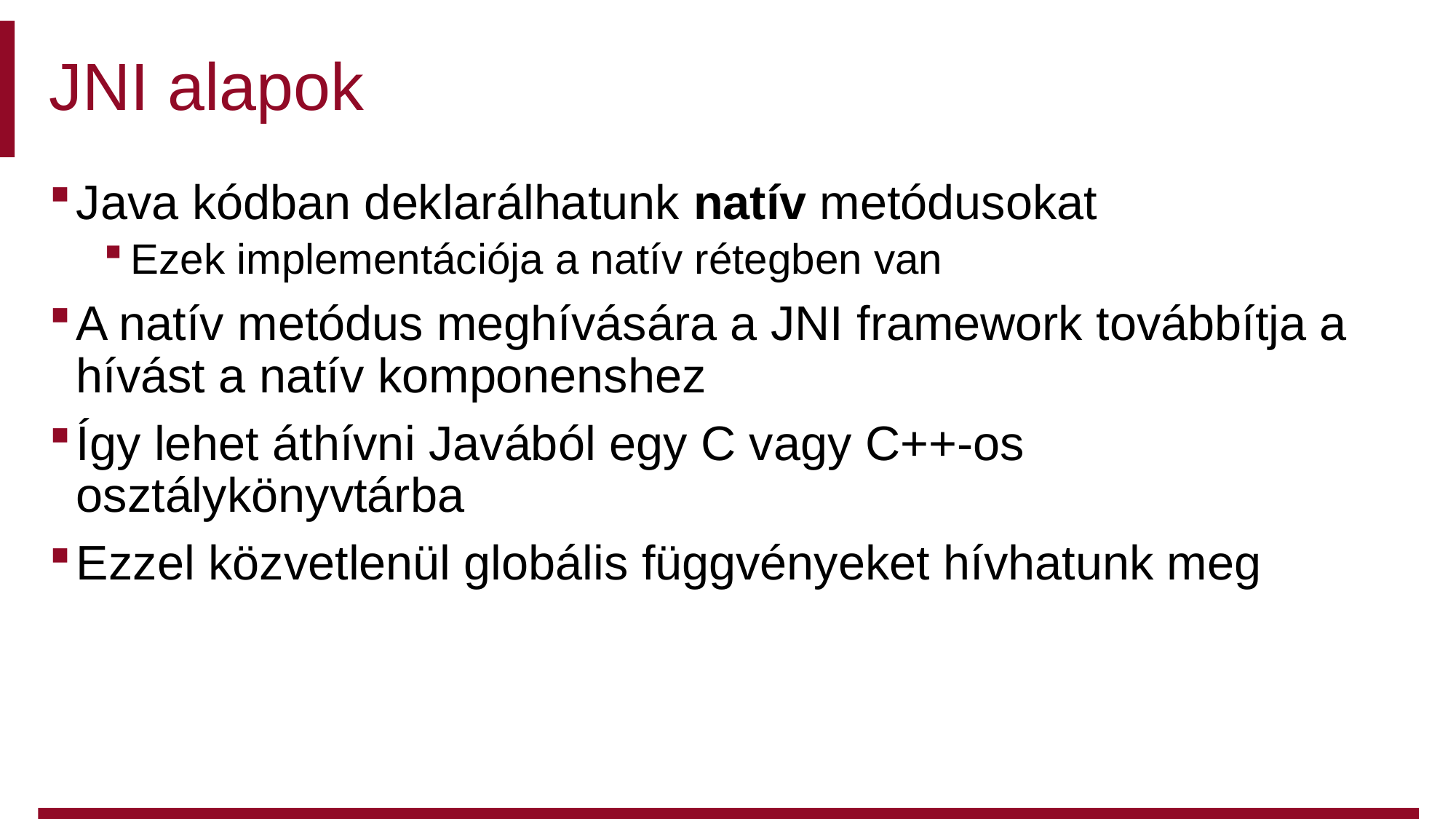

# JNI alapok
Java kódban deklarálhatunk natív metódusokat
Ezek implementációja a natív rétegben van
A natív metódus meghívására a JNI framework továbbítja a hívást a natív komponenshez
Így lehet áthívni Javából egy C vagy C++-os osztálykönyvtárba
Ezzel közvetlenül globális függvényeket hívhatunk meg